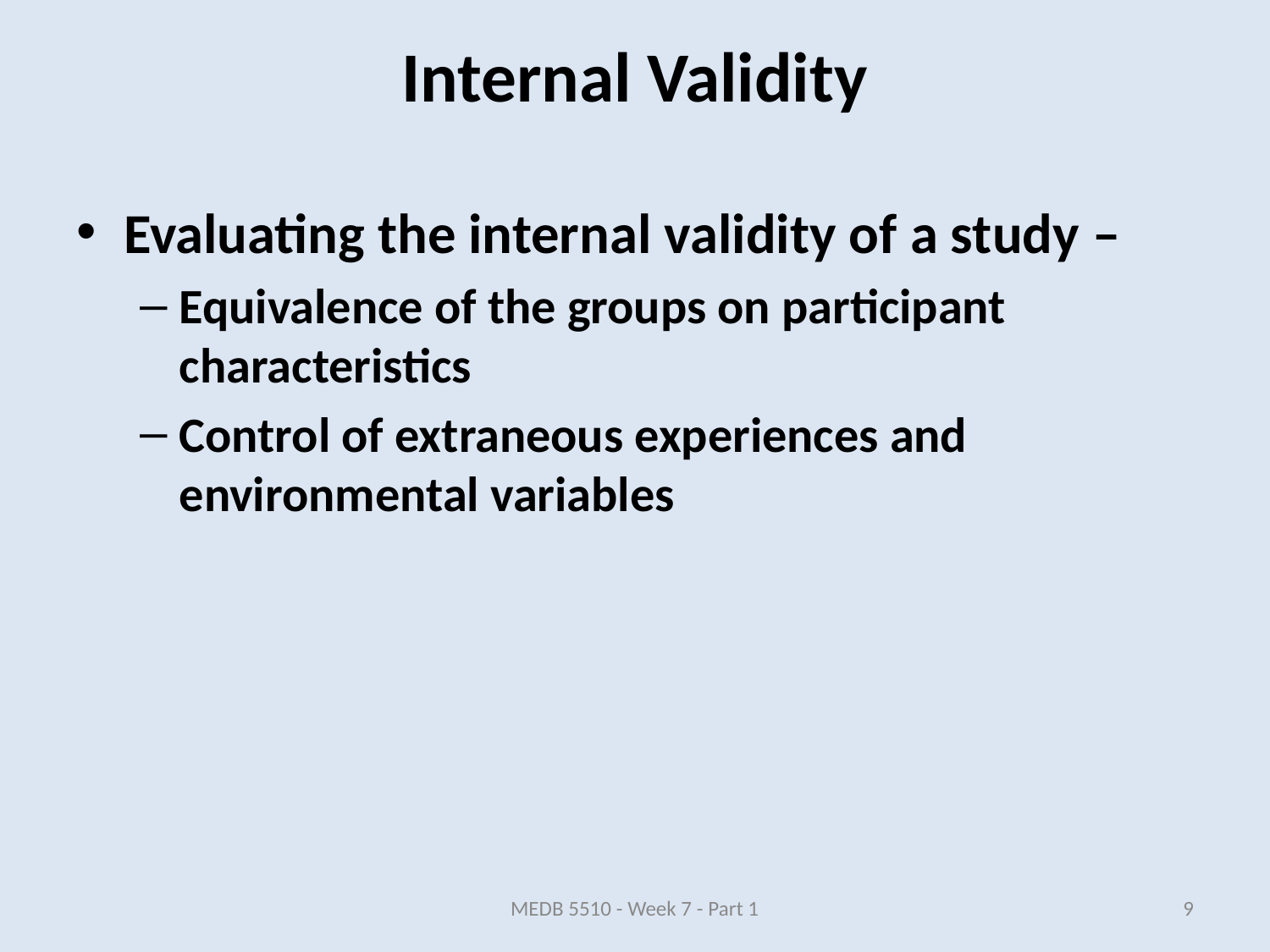

# Internal Validity
Evaluating the internal validity of a study –
Equivalence of the groups on participant characteristics
Control of extraneous experiences and environmental variables
MEDB 5510 - Week 7 - Part 1
9